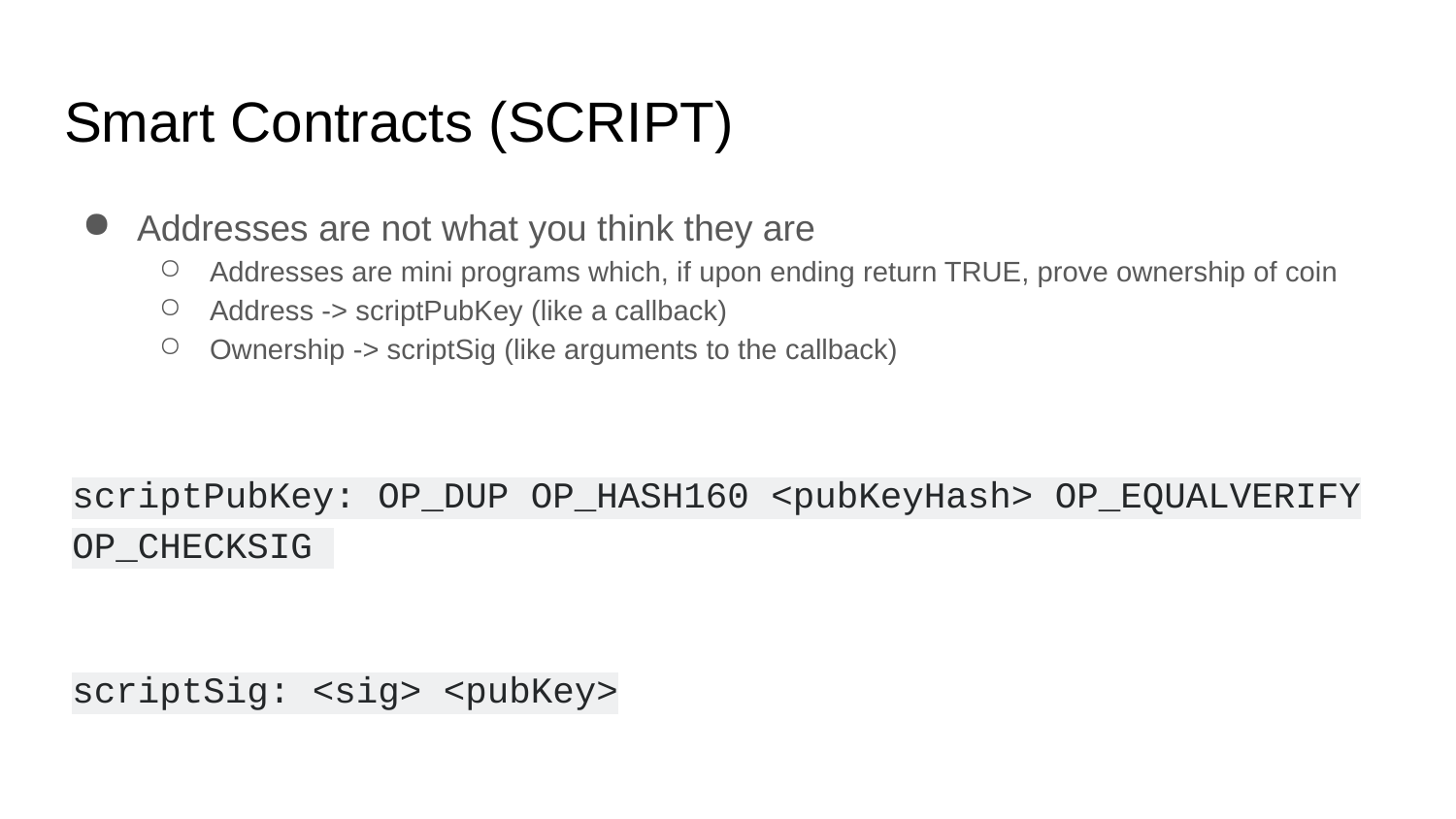

# Smart Contracts (SCRIPT)
Addresses are not what you think they are
Addresses are mini programs which, if upon ending return TRUE, prove ownership of coin
Address -> scriptPubKey (like a callback)
Ownership -> scriptSig (like arguments to the callback)
scriptPubKey: OP_DUP OP_HASH160 <pubKeyHash> OP_EQUALVERIFY OP_CHECKSIG

scriptSig: <sig> <pubKey>